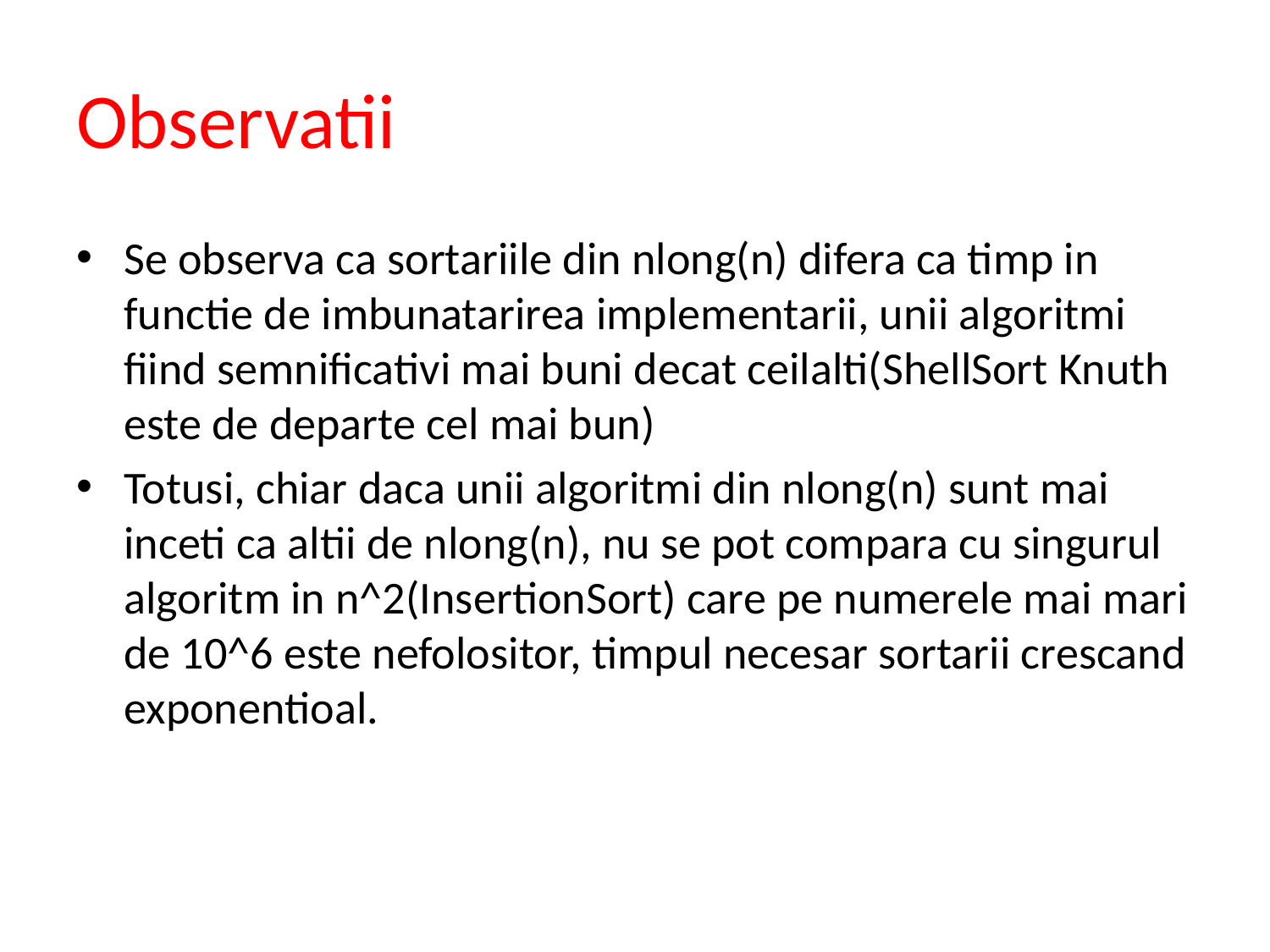

# Observatii
Se observa ca sortariile din nlong(n) difera ca timp in functie de imbunatarirea implementarii, unii algoritmi fiind semnificativi mai buni decat ceilalti(ShellSort Knuth este de departe cel mai bun)
Totusi, chiar daca unii algoritmi din nlong(n) sunt mai inceti ca altii de nlong(n), nu se pot compara cu singurul algoritm in n^2(InsertionSort) care pe numerele mai mari de 10^6 este nefolositor, timpul necesar sortarii crescand exponentioal.